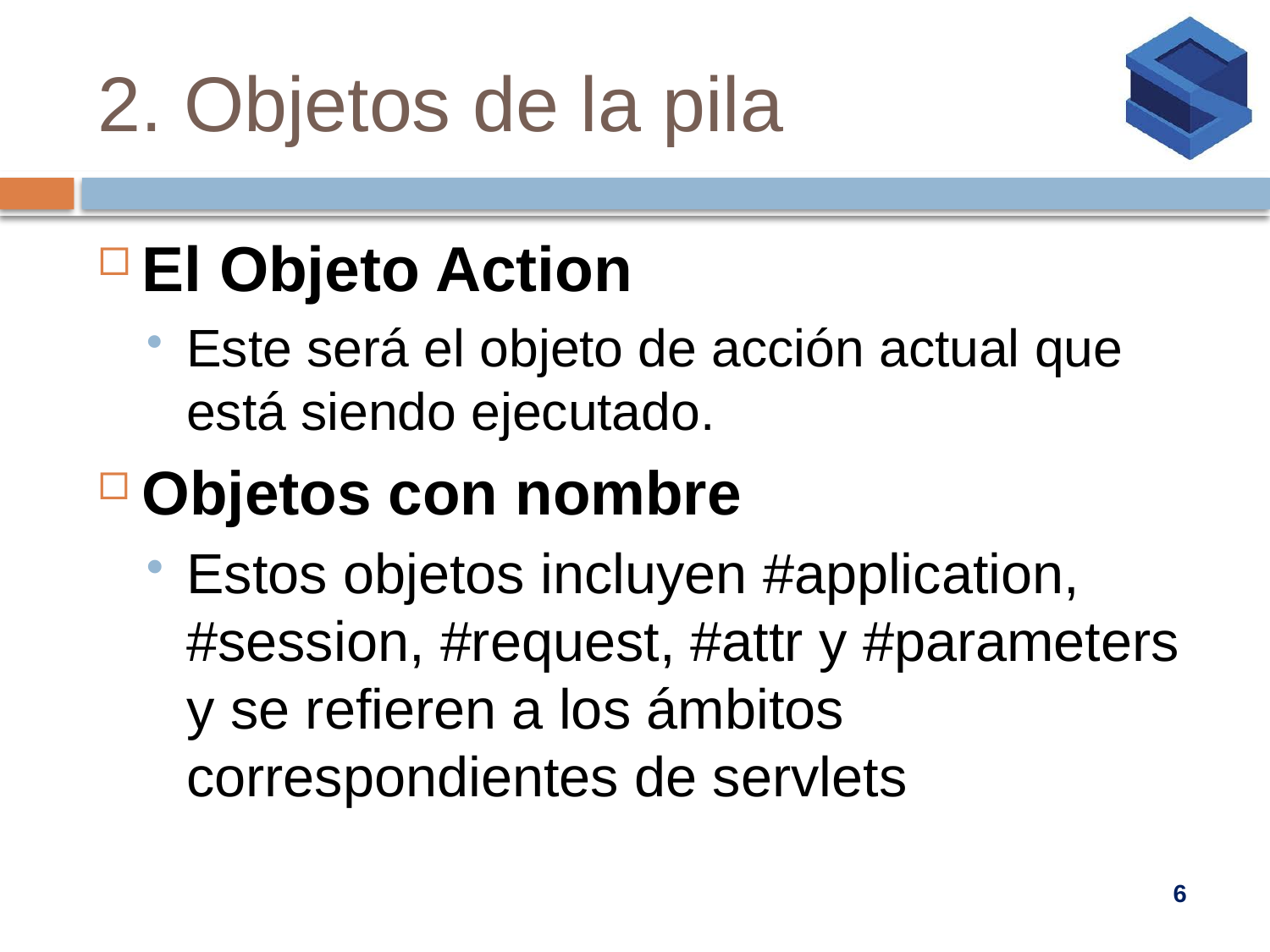

# 2. Objetos de la pila
El Objeto Action
Este será el objeto de acción actual que está siendo ejecutado.
Objetos con nombre
Estos objetos incluyen #application, #session, #request, #attr y #parameters y se refieren a los ámbitos correspondientes de servlets

6